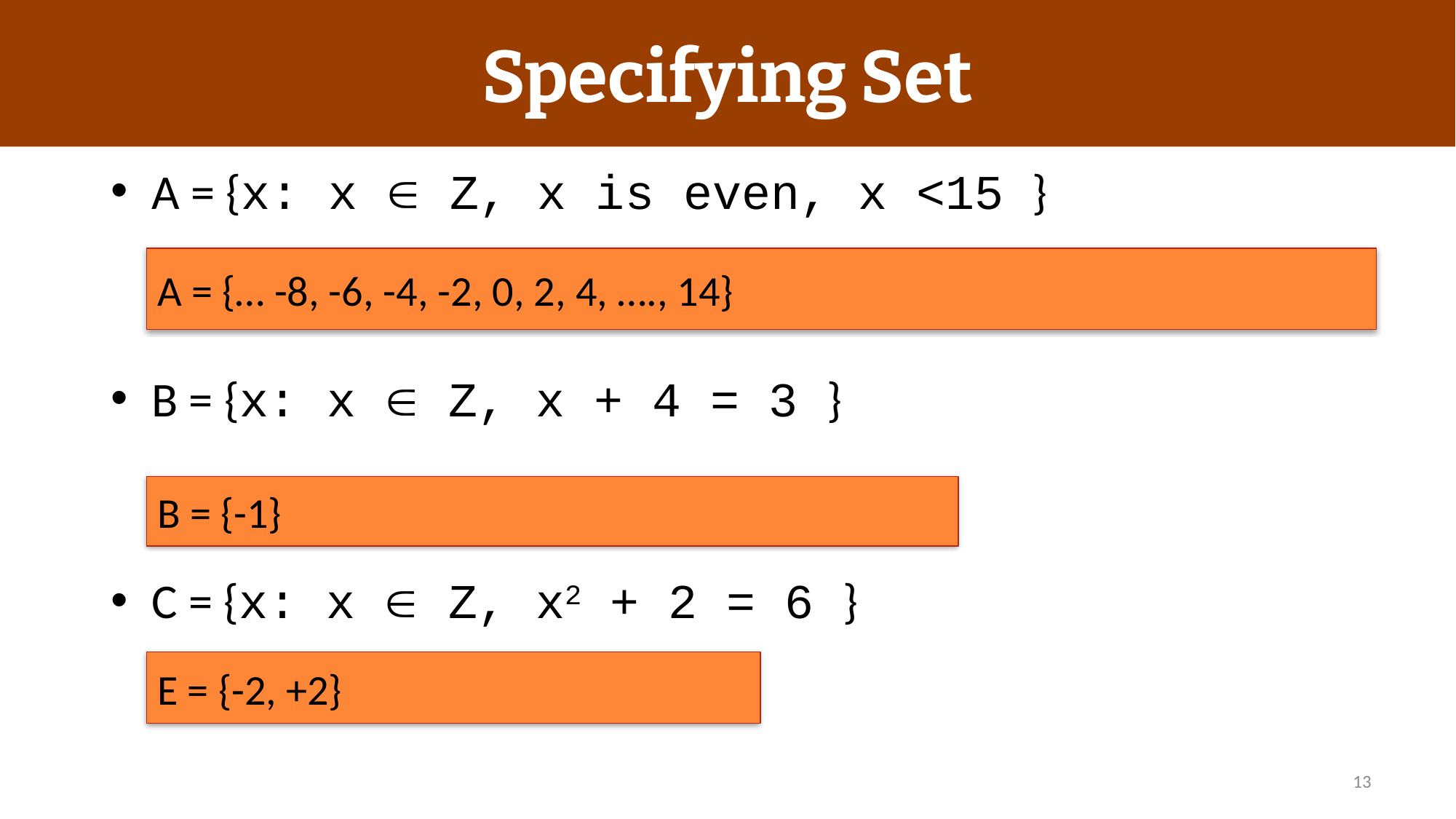

Specifying Set
# Specifying Sets (cont.)
A = {x: x ∈ Z, x is even, x <15 }

B = {x: x ∈ Z, x + 4 = 3 }

C = {x: x ∈ Z, x2 + 2 = 6 }

A = {… -8, -6, -4, -2, 0, 2, 4, …., 14}
B = {-1}
E = {-2, +2}
13